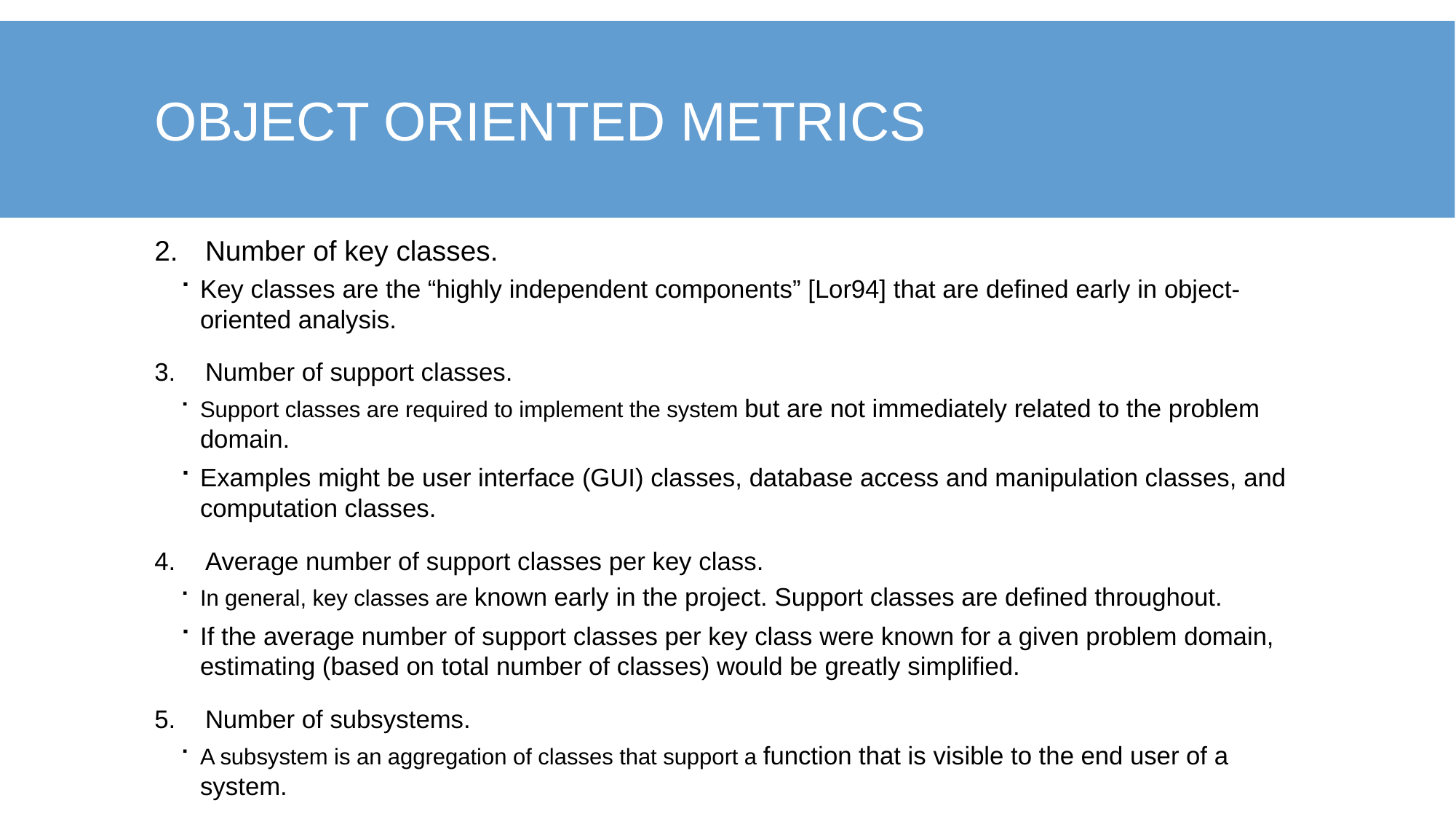

# Object oriented metrics
Number of key classes.
Key classes are the “highly independent components” [Lor94] that are defined early in object-oriented analysis.
Number of support classes.
Support classes are required to implement the system but are not immediately related to the problem domain.
Examples might be user interface (GUI) classes, database access and manipulation classes, and computation classes.
Average number of support classes per key class.
In general, key classes are known early in the project. Support classes are defined throughout.
If the average number of support classes per key class were known for a given problem domain, estimating (based on total number of classes) would be greatly simplified.
Number of subsystems.
A subsystem is an aggregation of classes that support a function that is visible to the end user of a system.